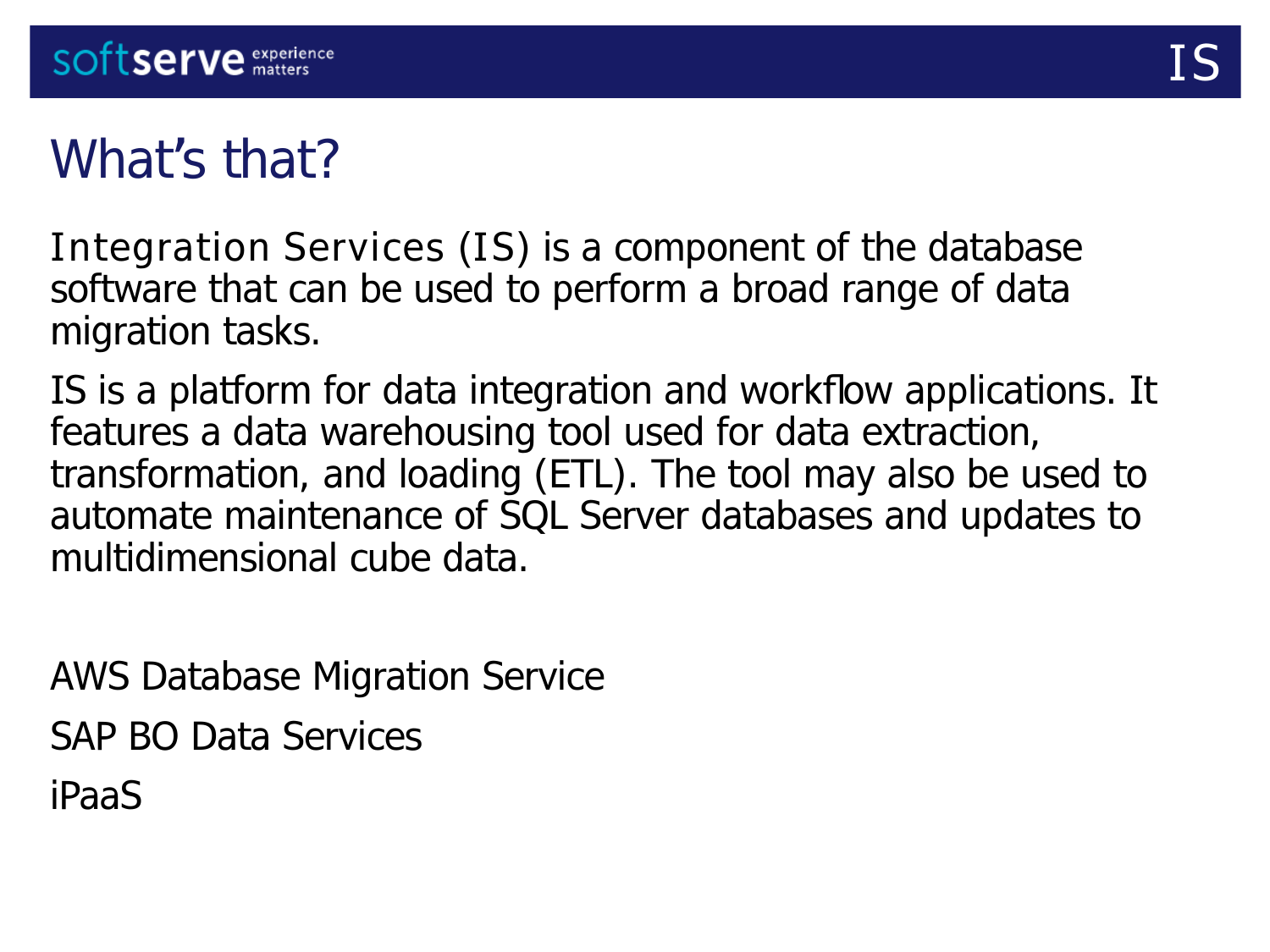

IS
What’s that?
Integration Services (IS) is a component of the database software that can be used to perform a broad range of data migration tasks.
IS is a platform for data integration and workflow applications. It features a data warehousing tool used for data extraction, transformation, and loading (ETL). The tool may also be used to automate maintenance of SQL Server databases and updates to multidimensional cube data.

AWS Database Migration Service
SAP BO Data Services
iPaaS